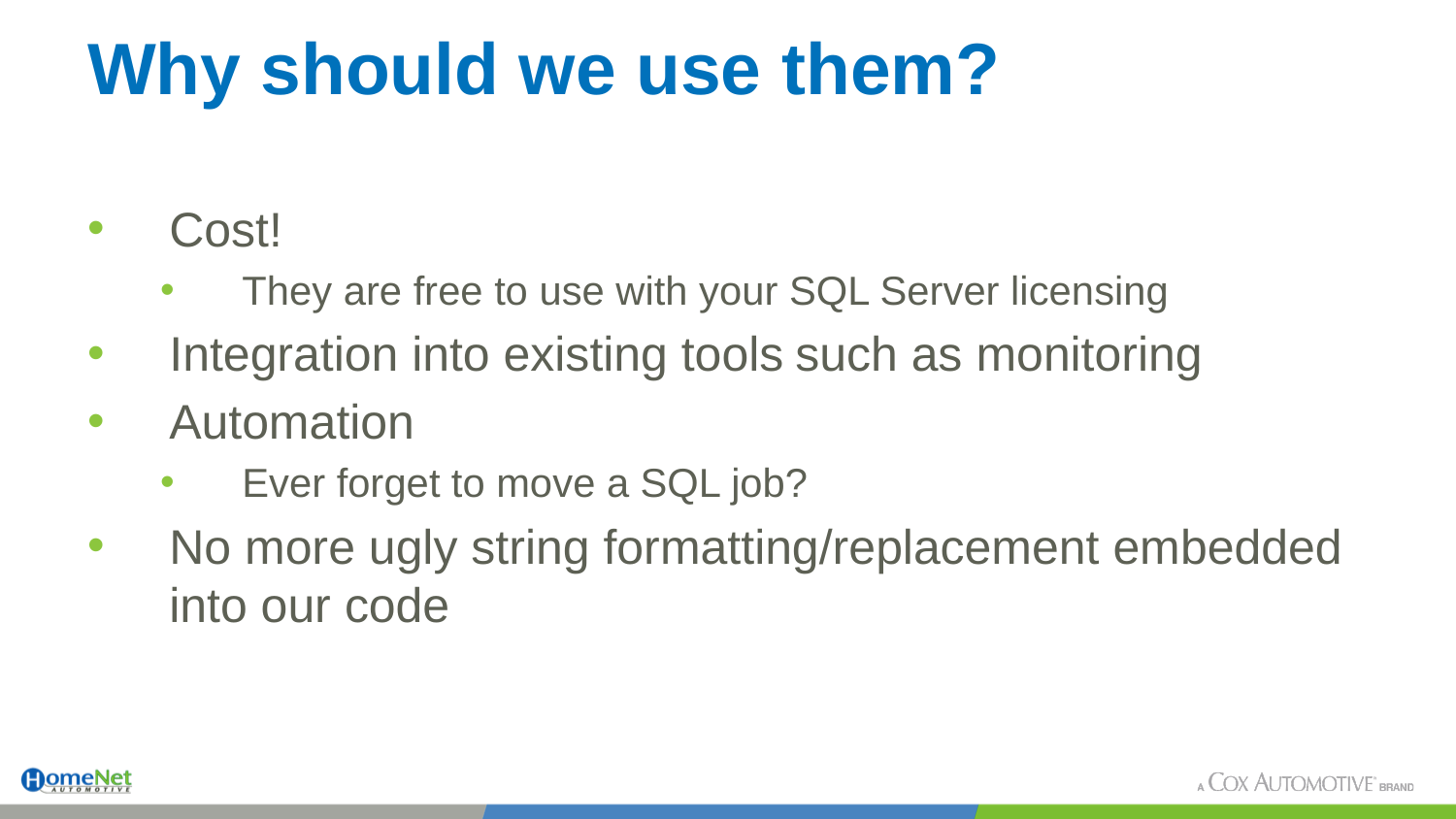

# Why should we use them?
Cost!
They are free to use with your SQL Server licensing
Integration into existing tools such as monitoring
Automation
Ever forget to move a SQL job?
No more ugly string formatting/replacement embedded into our code